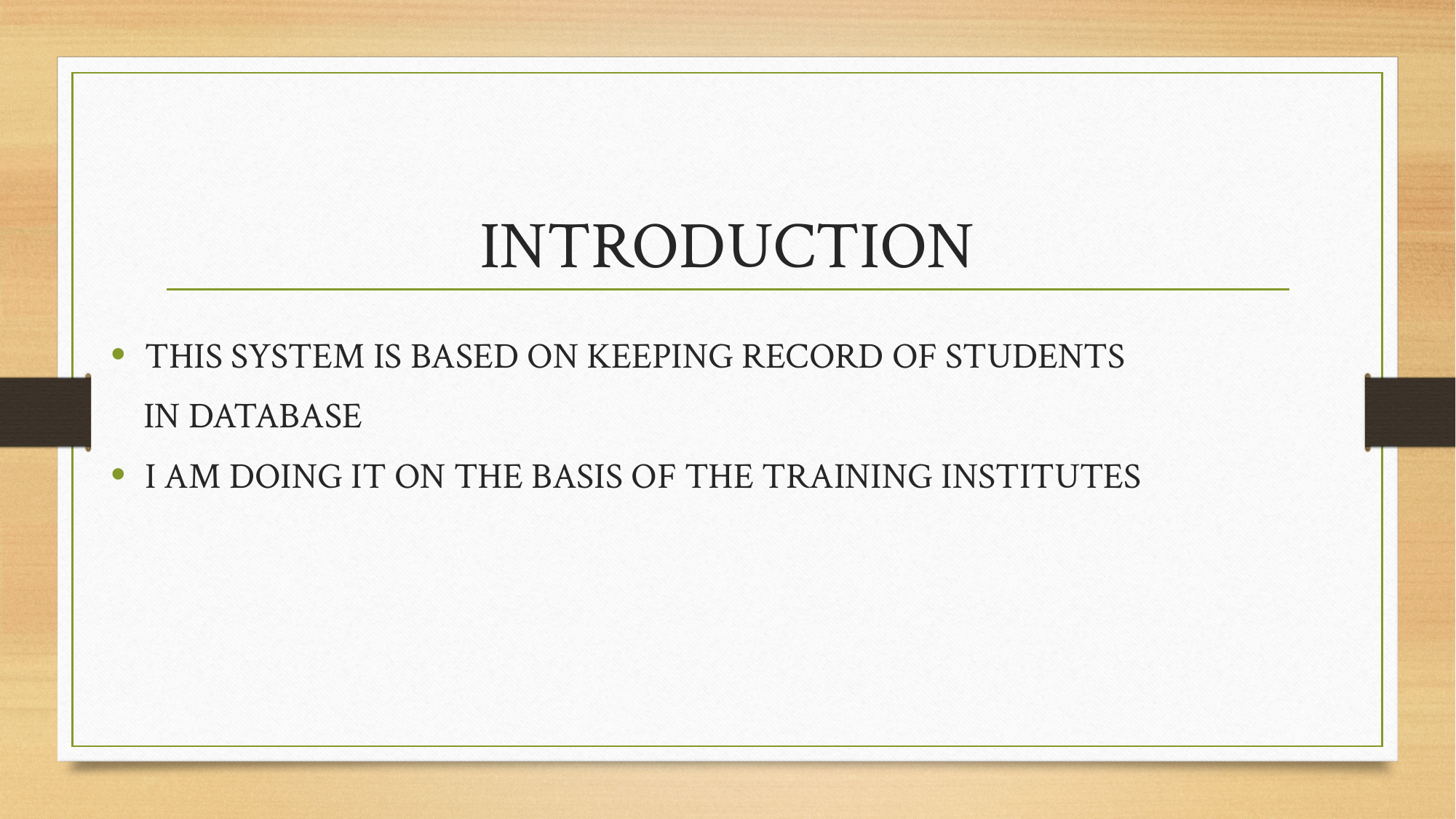

# INTRODUCTION
THIS SYSTEM IS BASED ON KEEPING RECORD OF STUDENTS
    IN DATABASE
I AM DOING IT ON THE BASIS OF THE TRAINING INSTITUTES